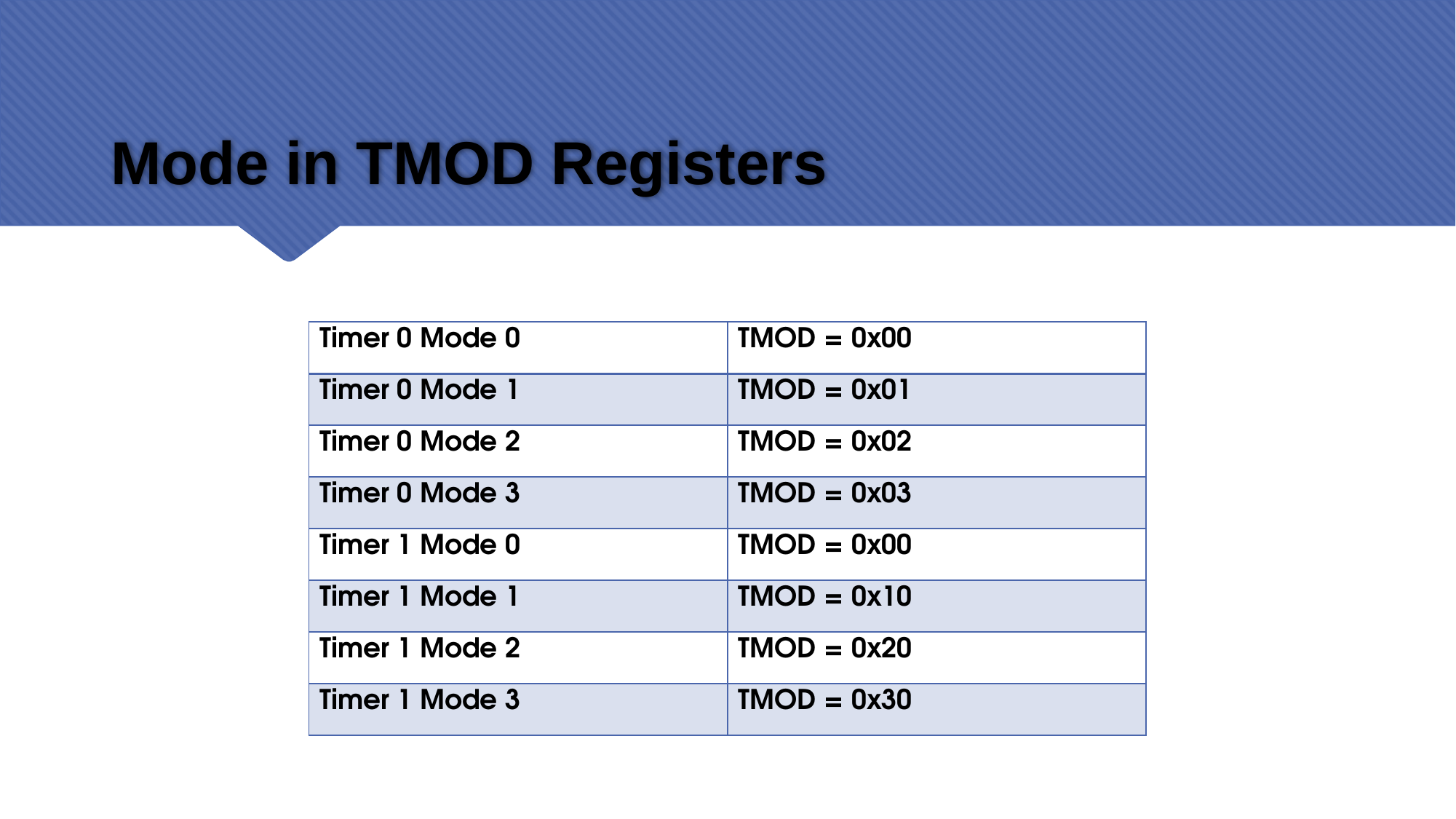

# Mode in TMOD Registers

| Timer 0 Mode 0 | TMOD = 0x00 |
| --- | --- |
| Timer 0 Mode 1 | TMOD = 0x01 |
| Timer 0 Mode 2 | TMOD = 0x02 |
| Timer 0 Mode 3 | TMOD = 0x03 |
| Timer 1 Mode 0 | TMOD = 0x00 |
| Timer 1 Mode 1 | TMOD = 0x10 |
| Timer 1 Mode 2 | TMOD = 0x20 |
| Timer 1 Mode 3 | TMOD = 0x30 |